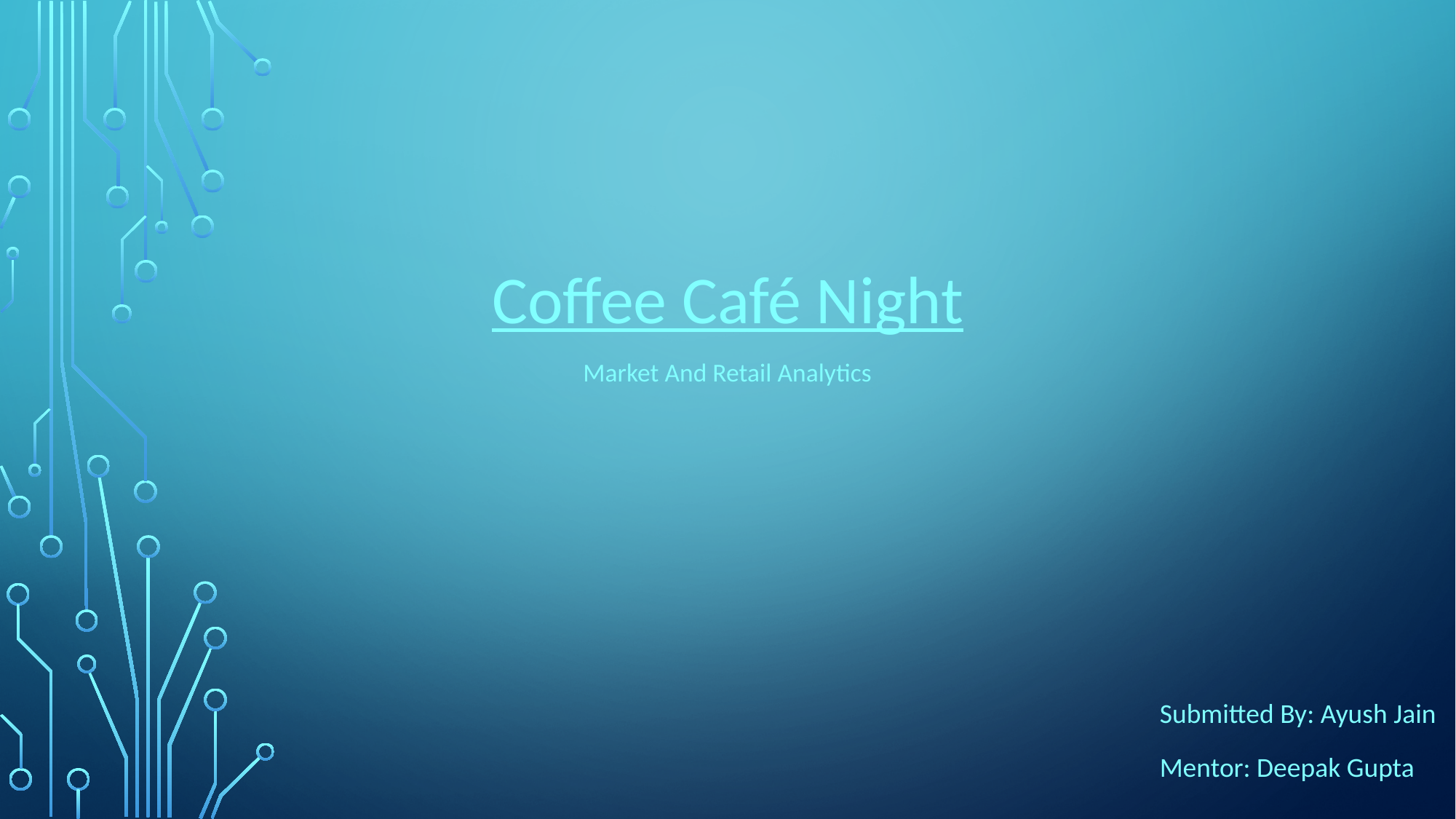

Coffee Café Night
Market And Retail Analytics
Submitted By: Ayush Jain
Mentor: Deepak Gupta